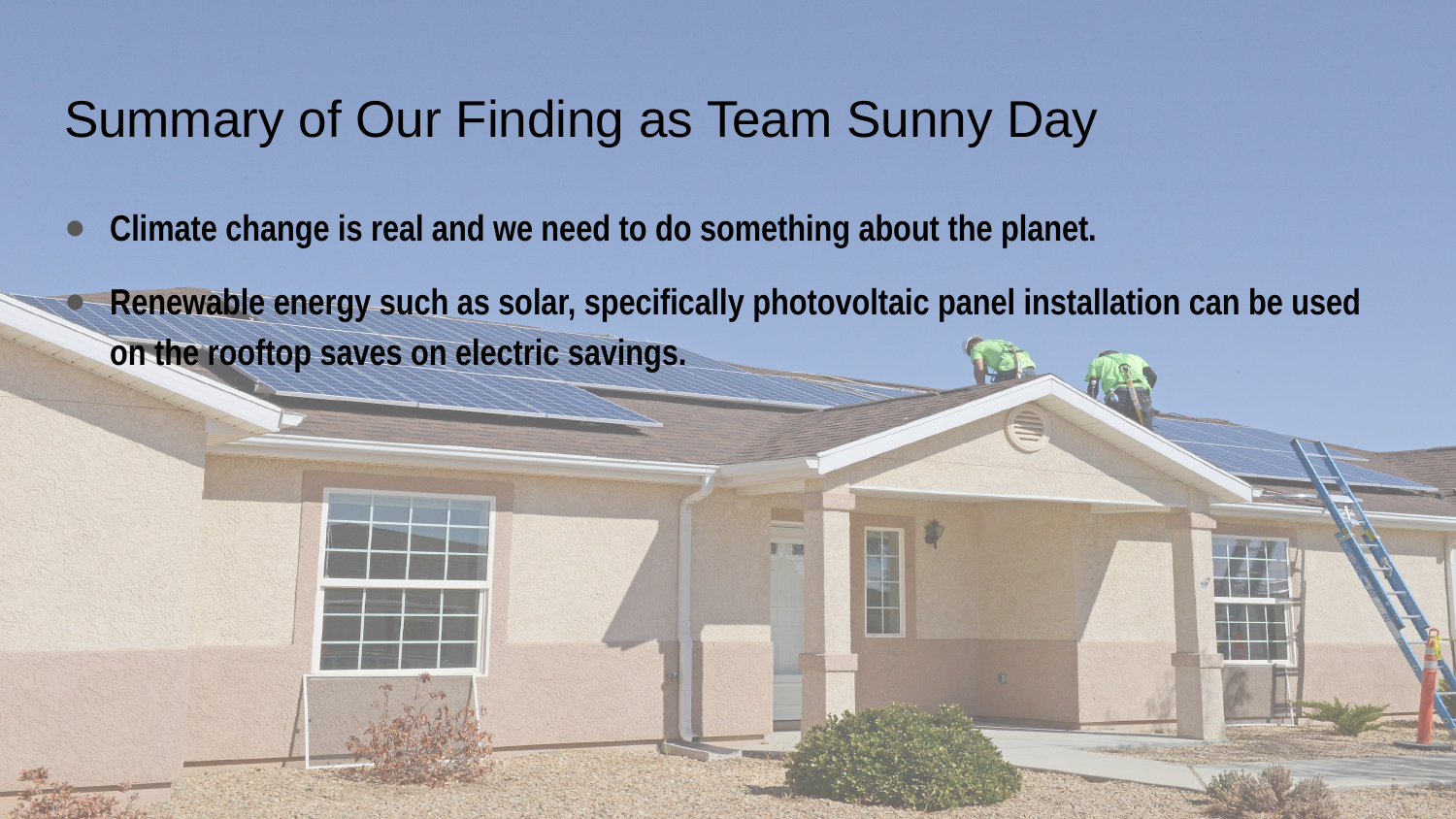

# Summary of Our Finding as Team Sunny Day
Climate change is real and we need to do something about the planet.
Renewable energy such as solar, specifically photovoltaic panel installation can be used on the rooftop saves on electric savings.